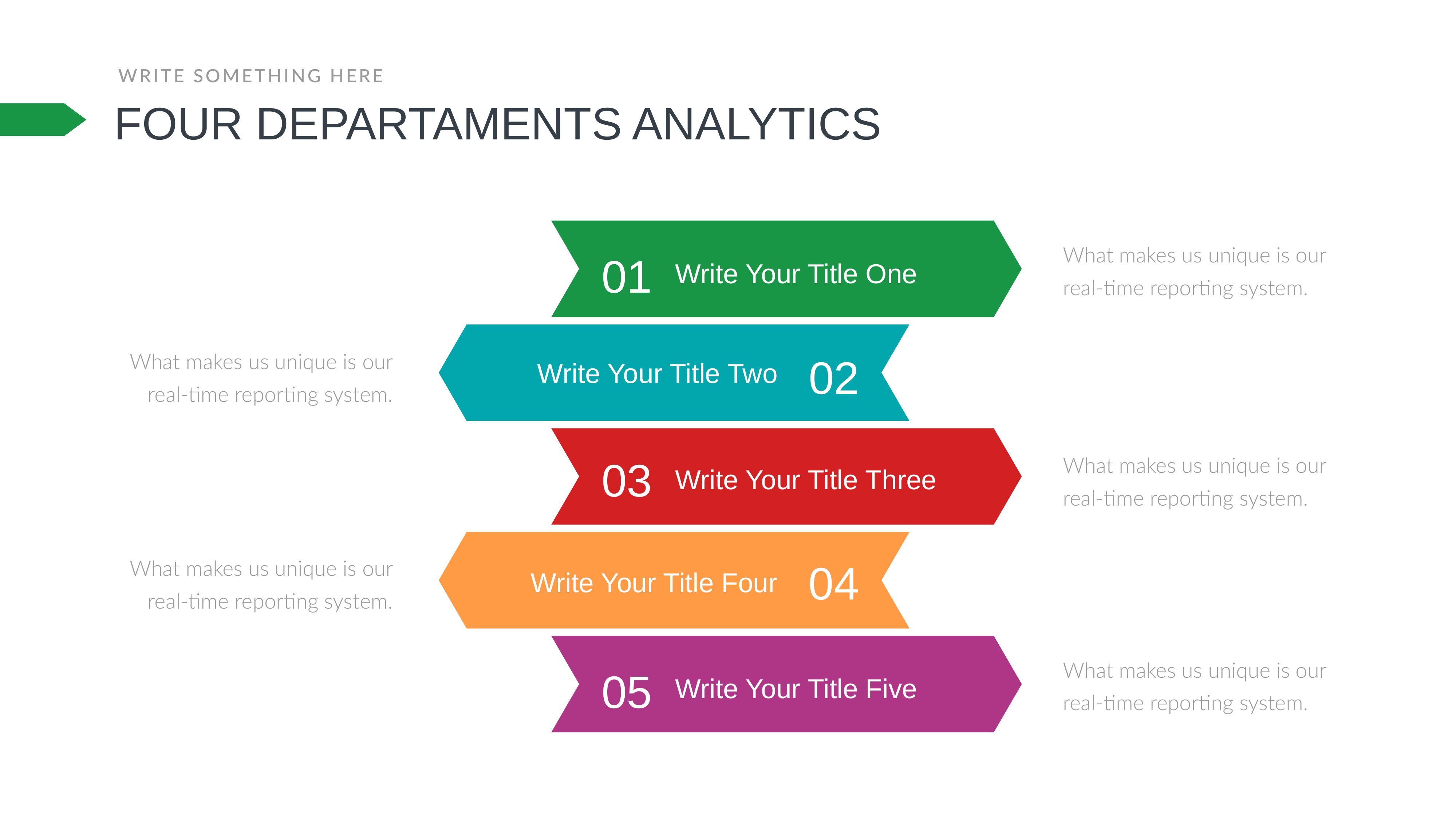

WRITE SOMETHING HERE
FOUR DEPARTAMENTS ANALYTICS

What makes us unique is our real-time reporting system.
01
Write Your Title One

What makes us unique is our real-time reporting system.
02
Write Your Title Two

What makes us unique is our real-time reporting system.
03
Write Your Title Three

What makes us unique is our real-time reporting system.
04
Write Your Title Four

What makes us unique is our real-time reporting system.
05
Write Your Title Five